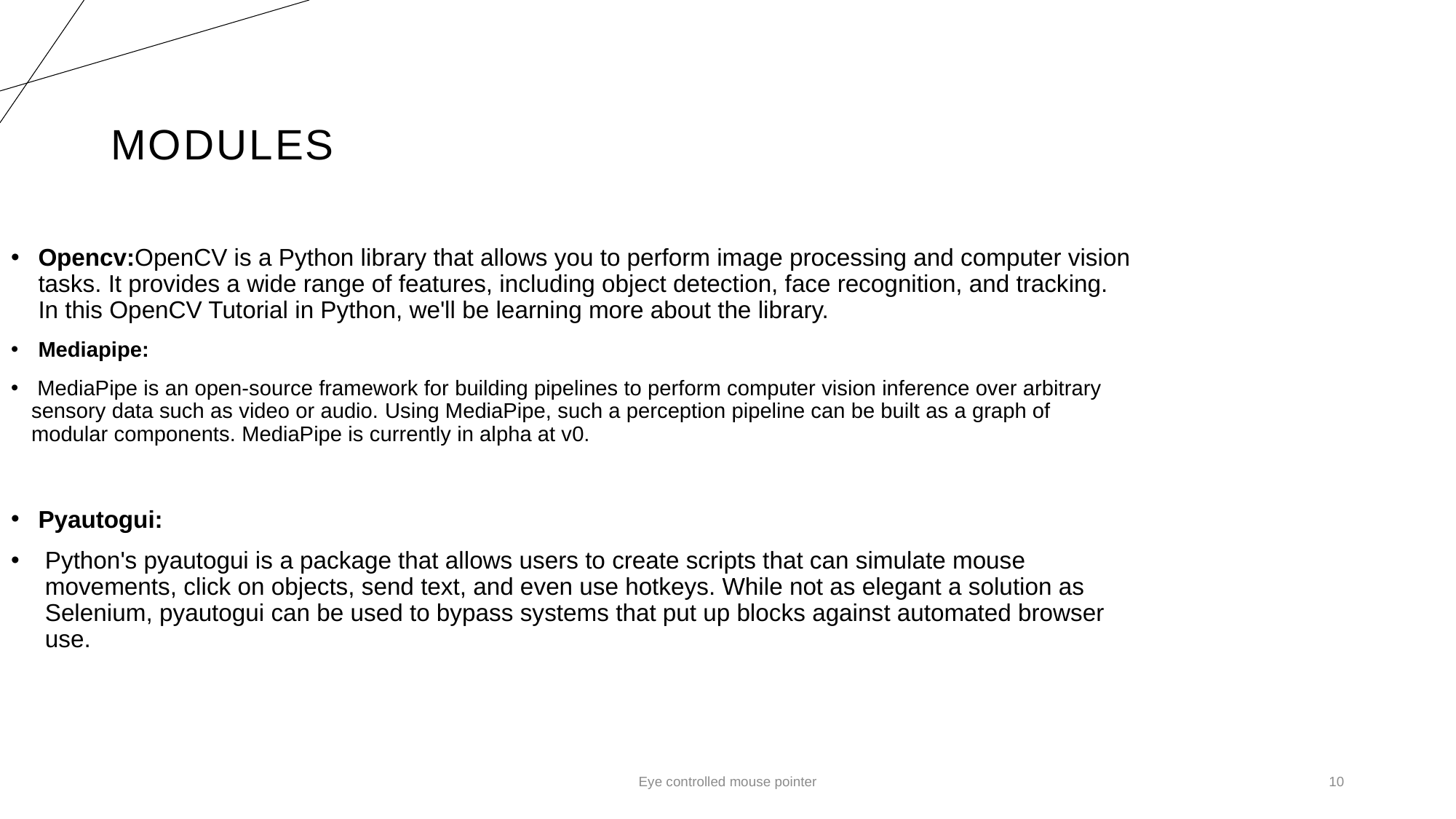

# modules
Opencv:OpenCV is a Python library that allows you to perform image processing and computer vision tasks. It provides a wide range of features, including object detection, face recognition, and tracking. In this OpenCV Tutorial in Python, we'll be learning more about the library.
Mediapipe:
 MediaPipe is an open-source framework for building pipelines to perform computer vision inference over arbitrary sensory data such as video or audio. Using MediaPipe, such a perception pipeline can be built as a graph of modular components. MediaPipe is currently in alpha at v0.
Pyautogui:
Python's pyautogui is a package that allows users to create scripts that can simulate mouse movements, click on objects, send text, and even use hotkeys. While not as elegant a solution as Selenium, pyautogui can be used to bypass systems that put up blocks against automated browser use.
Eye controlled mouse pointer
10